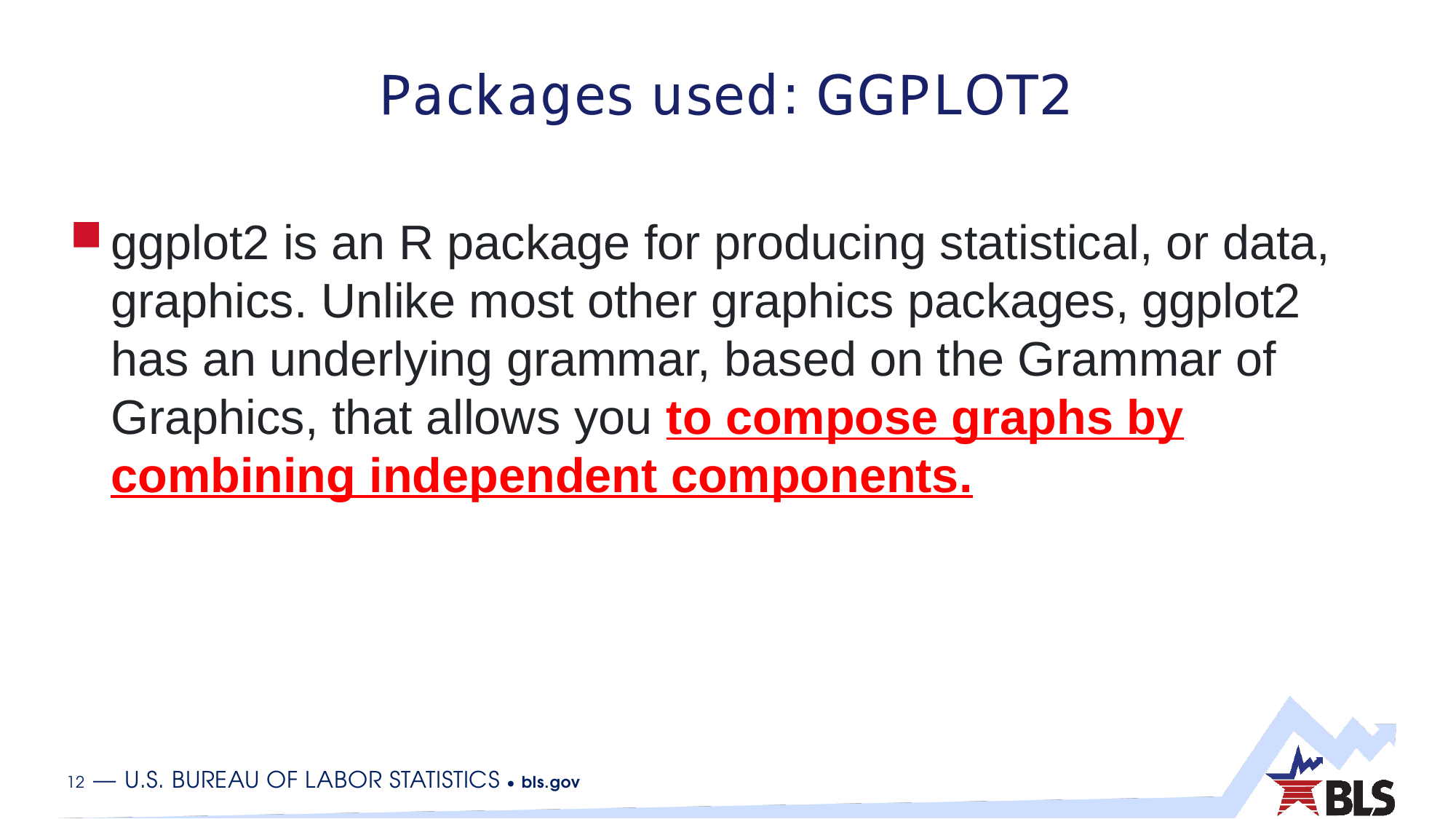

# Packages used: GGPLOT2
ggplot2 is an R package for producing statistical, or data, graphics. Unlike most other graphics packages, ggplot2 has an underlying grammar, based on the Grammar of Graphics, that allows you to compose graphs by combining independent components.